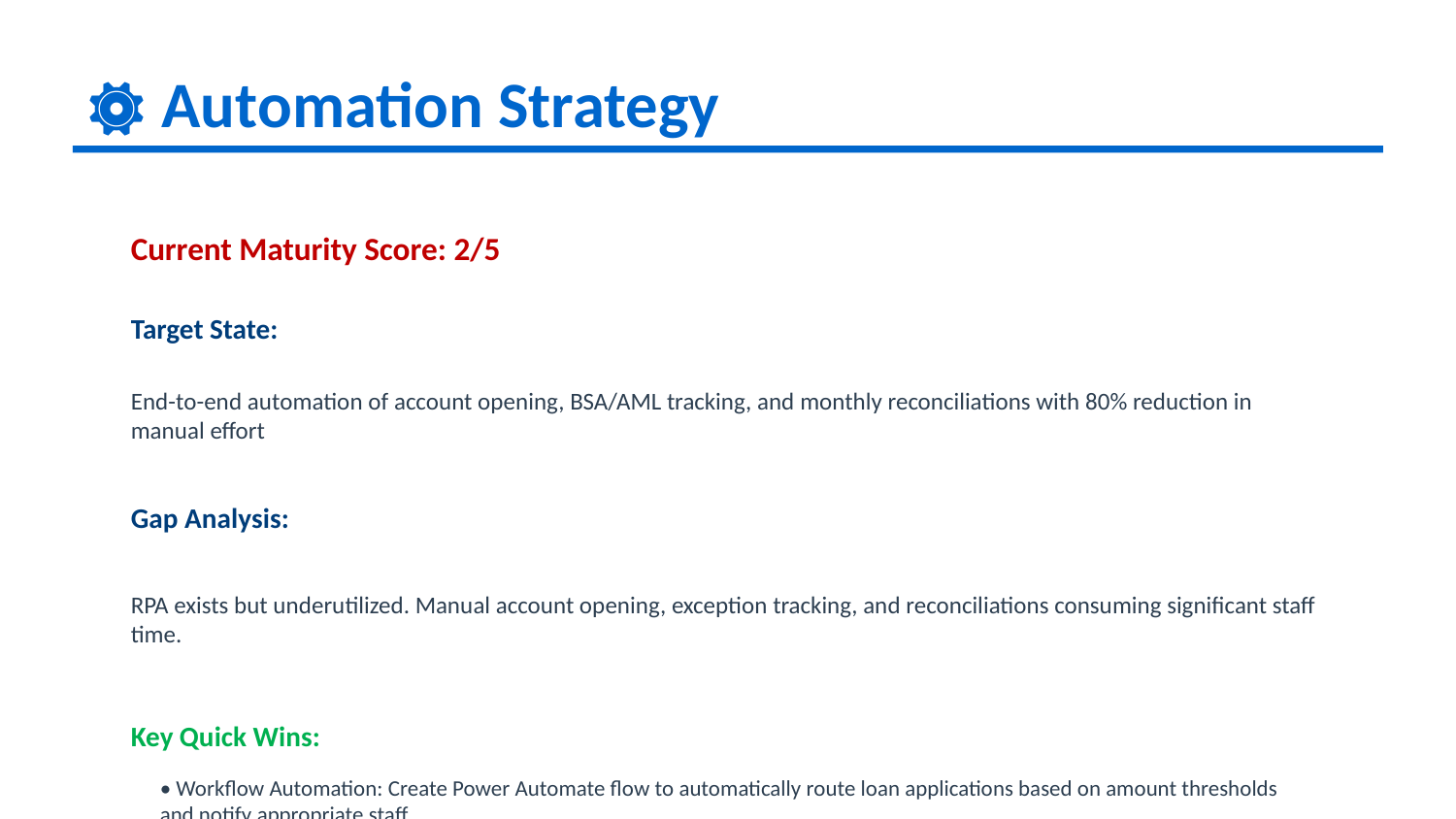

⚙️ Automation Strategy

Current Maturity Score: 2/5
Target State:
End-to-end automation of account opening, BSA/AML tracking, and monthly reconciliations with 80% reduction in manual effort
Gap Analysis:
RPA exists but underutilized. Manual account opening, exception tracking, and reconciliations consuming significant staff time.
Key Quick Wins:
• Workflow Automation: Create Power Automate flow to automatically route loan applications based on amount thresholds and notify appropriate staff
• RPA: Deploy Power Automate Desktop to automate monthly reconciliation data entry between core system and general ledger